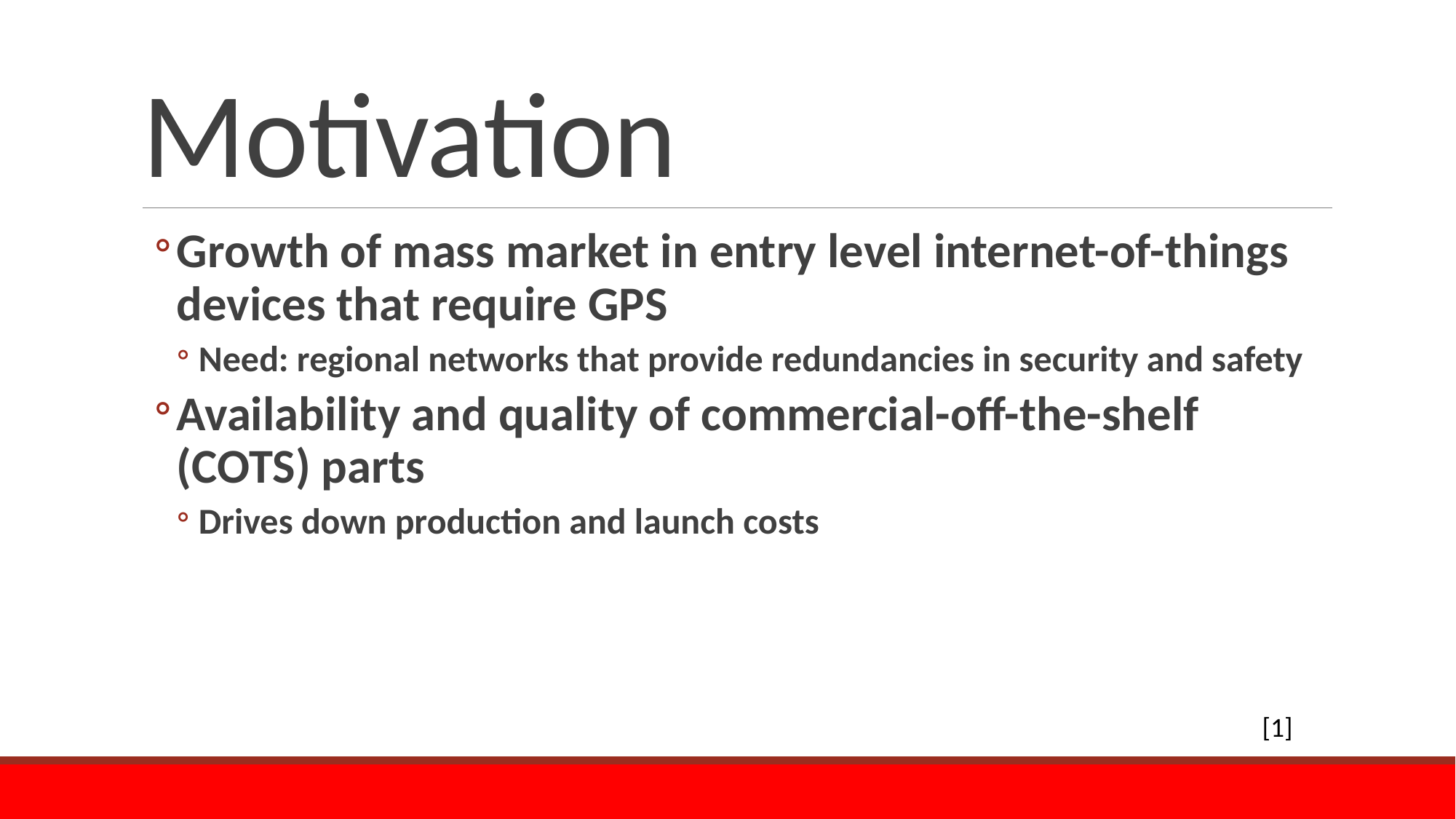

# Motivation
Growth of mass market in entry level internet-of-things devices that require GPS
Need: regional networks that provide redundancies in security and safety
Availability and quality of commercial-off-the-shelf (COTS) parts
Drives down production and launch costs

[1]